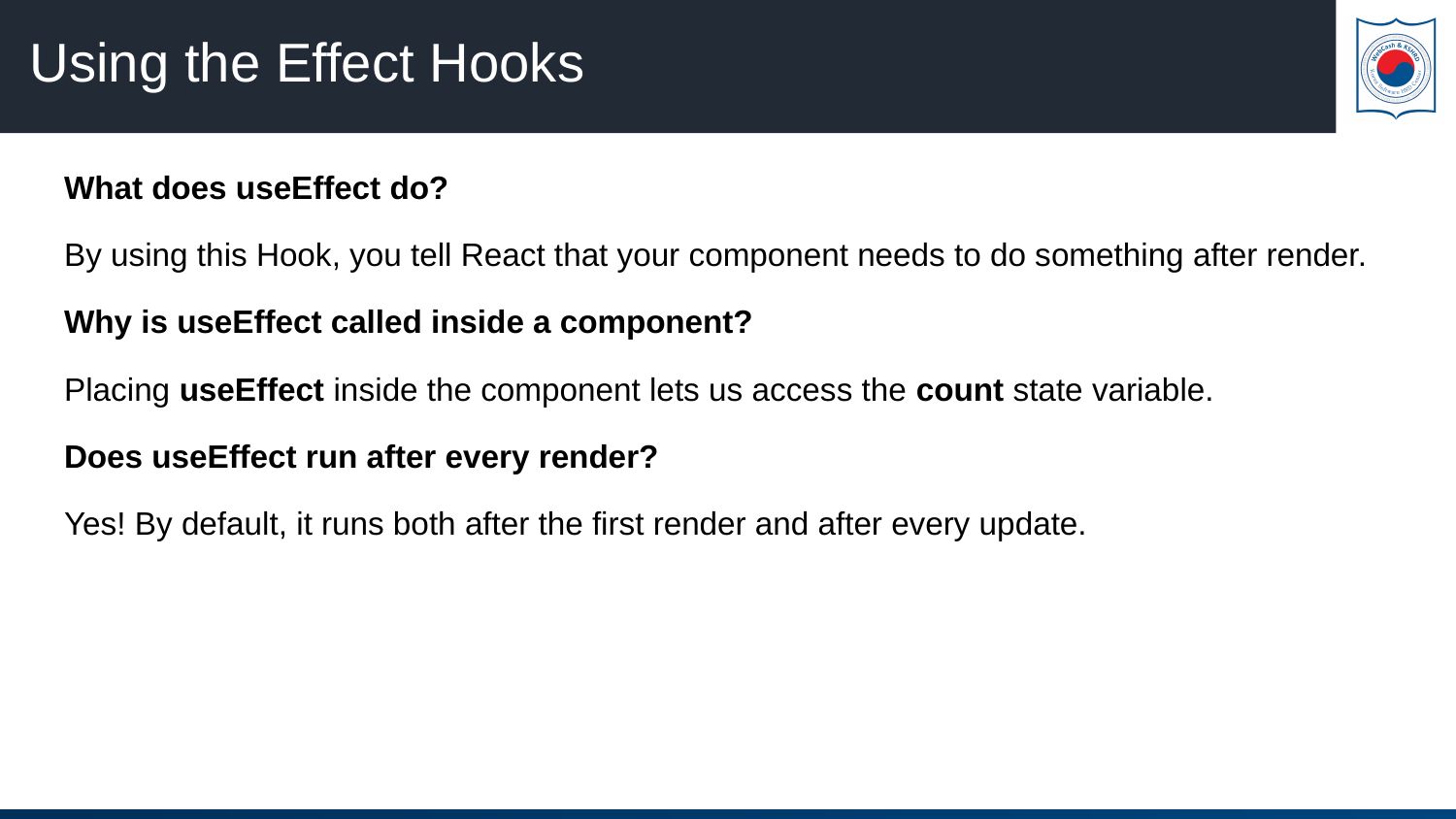

# Using the Effect Hooks
What does useEffect do?
By using this Hook, you tell React that your component needs to do something after render.
Why is useEffect called inside a component?
Placing useEffect inside the component lets us access the count state variable.
Does useEffect run after every render?
Yes! By default, it runs both after the first render and after every update.